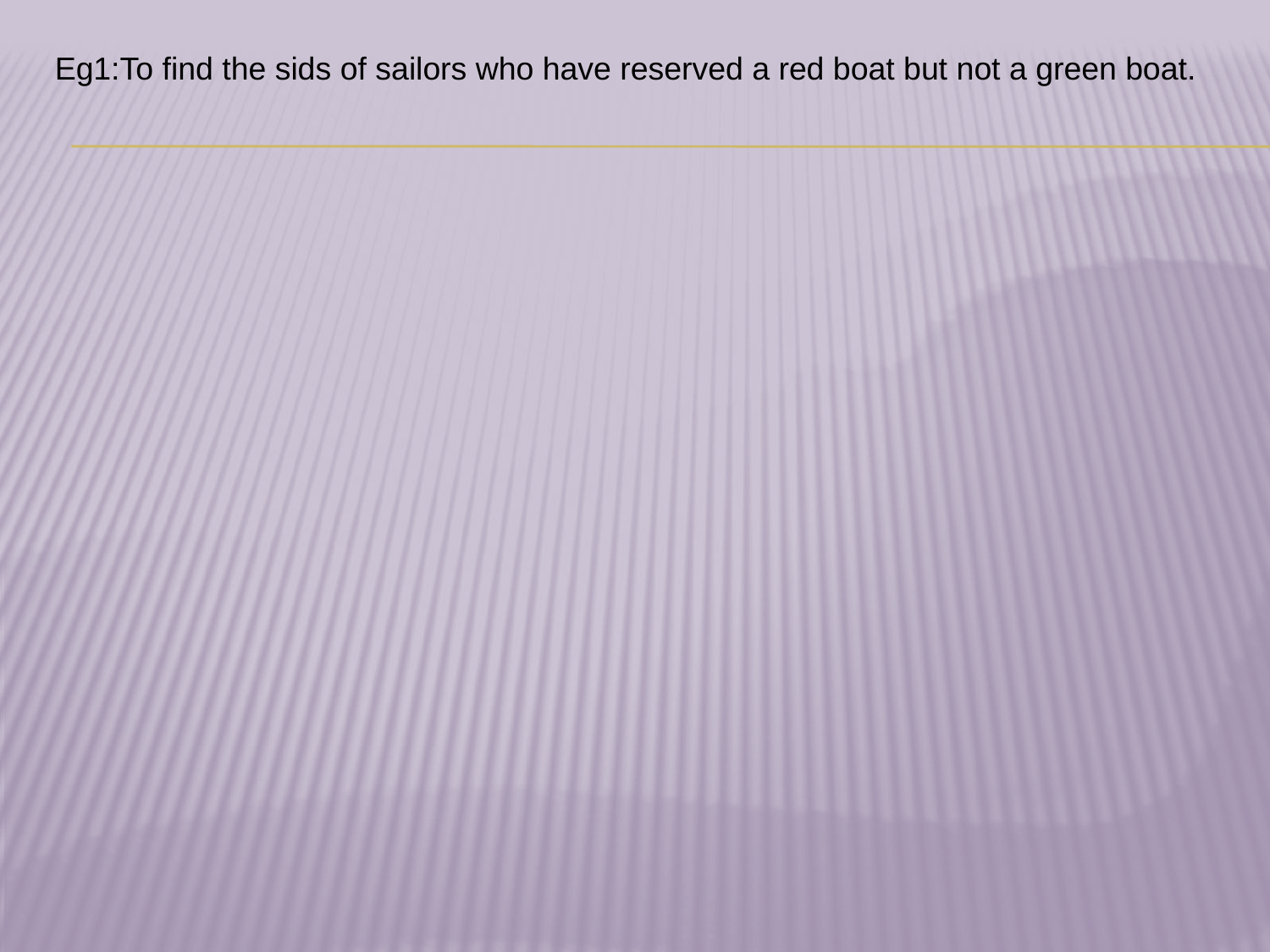

Eg1:To find the sids of sailors who have reserved a red boat but not a green boat.